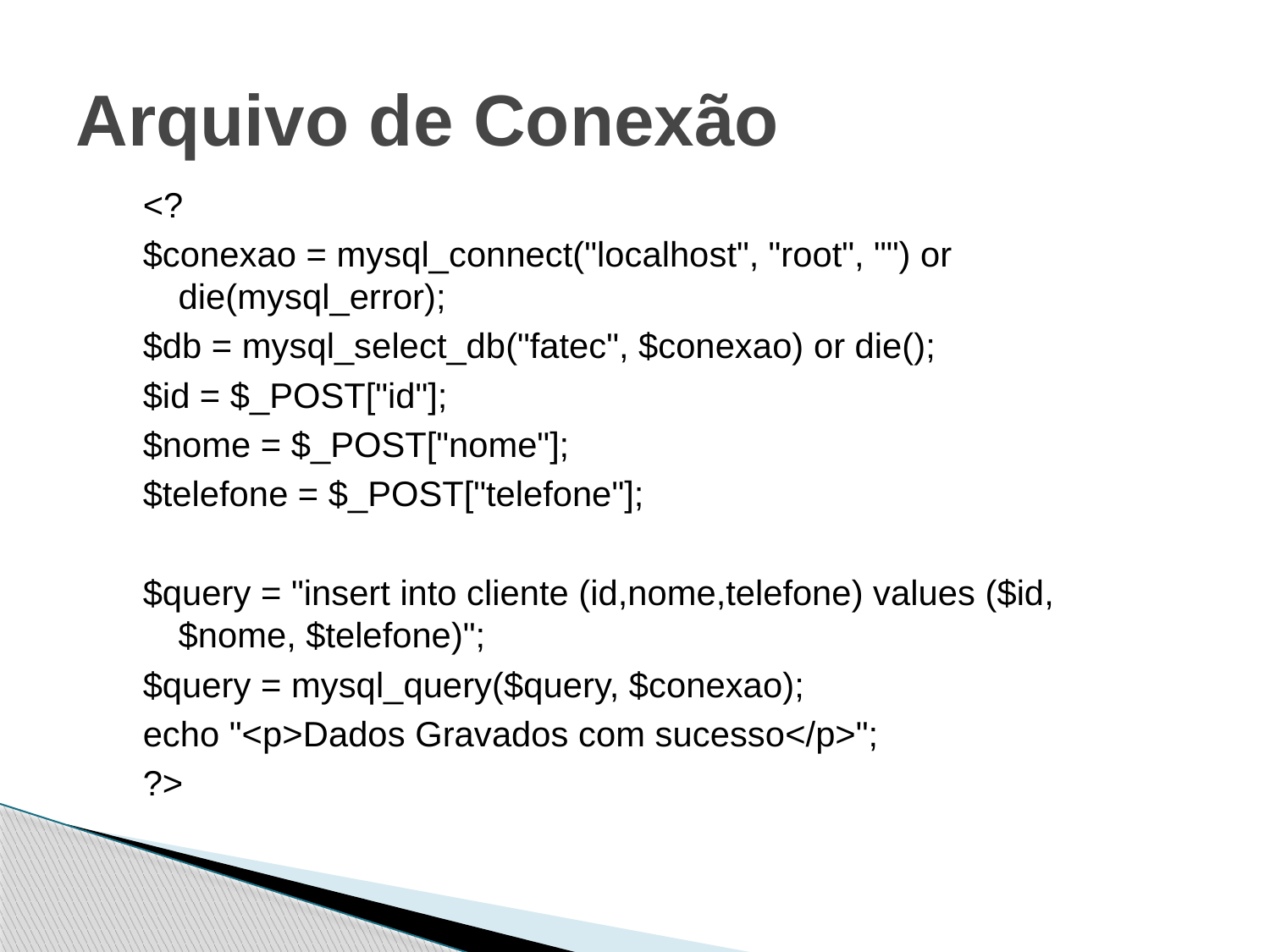

# Arquivo de Conexão
<?
$conexao = mysql_connect("localhost", "root", "") or die(mysql_error);
$db = mysql_select_db("fatec", $conexao) or die();
$id = $_POST["id"];
$nome = $_POST["nome"];
$telefone = $_POST["telefone"];

$query = "insert into cliente (id,nome,telefone) values ($id, $nome, $telefone)";
$query = mysql_query($query, $conexao);
echo "<p>Dados Gravados com sucesso</p>";
?>